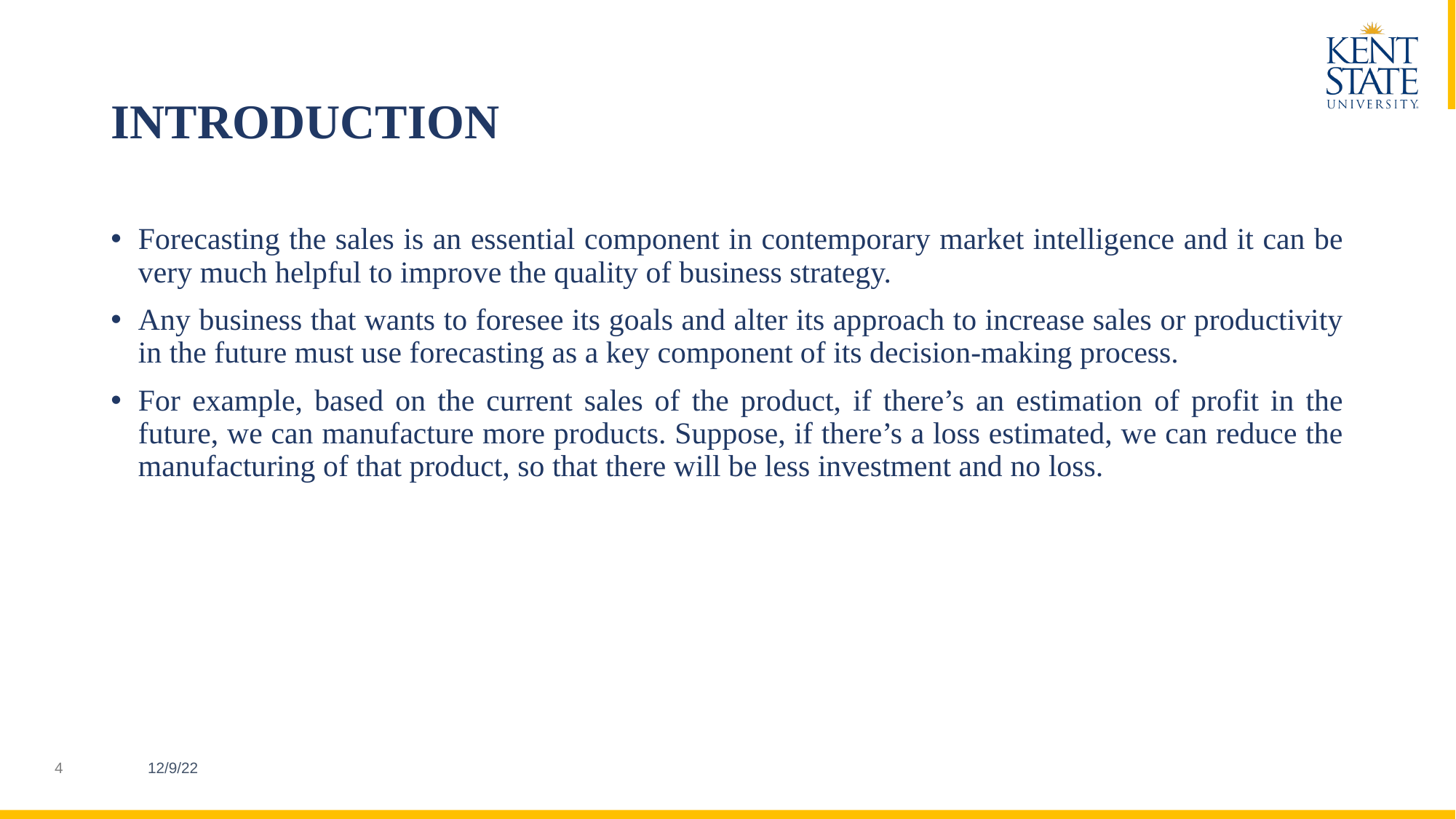

# INTRODUCTION
Forecasting the sales is an essential component in contemporary market intelligence and it can be very much helpful to improve the quality of business strategy.
Any business that wants to foresee its goals and alter its approach to increase sales or productivity in the future must use forecasting as a key component of its decision-making process.
For example, based on the current sales of the product, if there’s an estimation of profit in the future, we can manufacture more products. Suppose, if there’s a loss estimated, we can reduce the manufacturing of that product, so that there will be less investment and no loss.
12/9/22